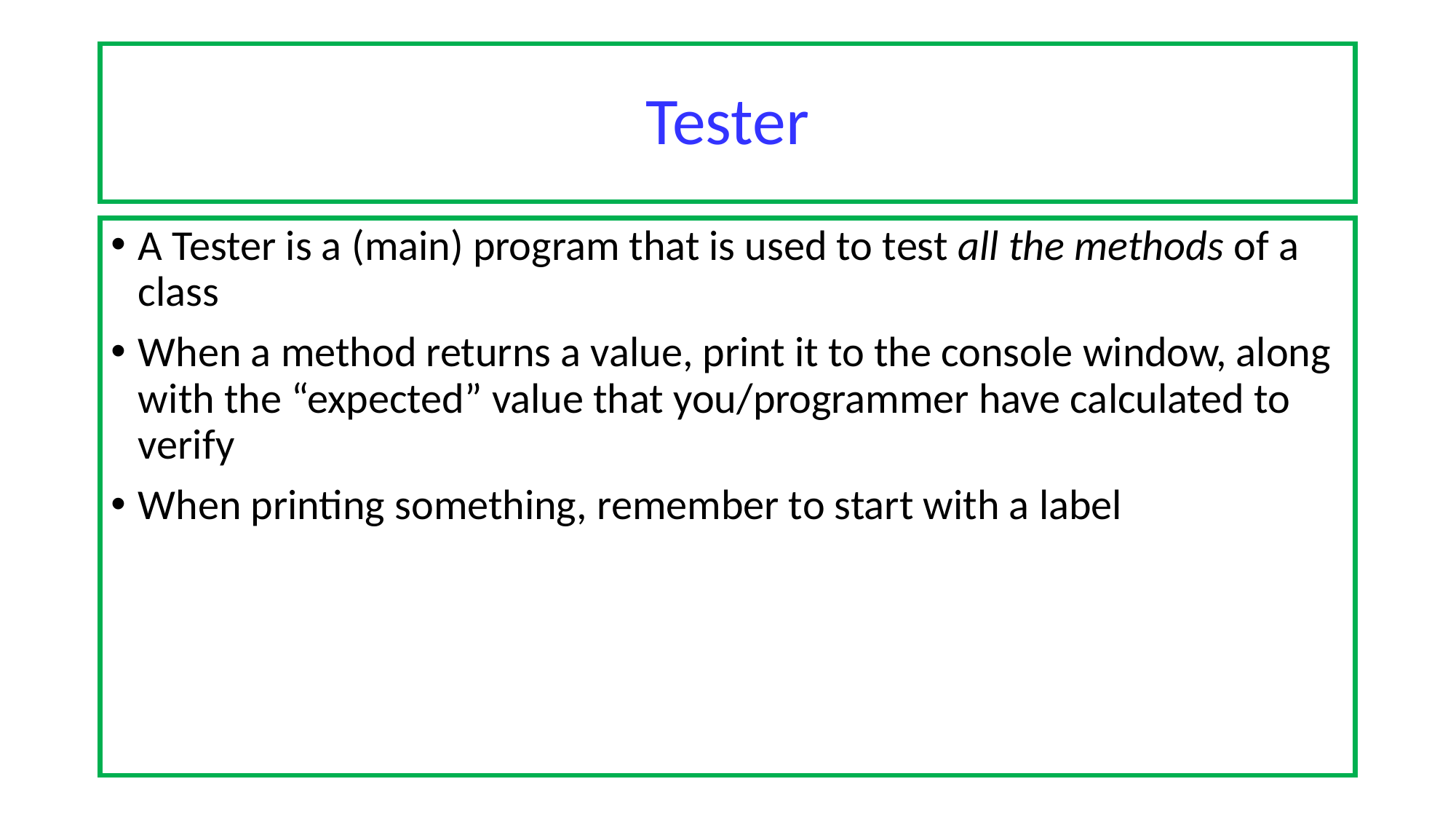

# Tester
A Tester is a (main) program that is used to test all the methods of a class
When a method returns a value, print it to the console window, along with the “expected” value that you/programmer have calculated to verify
When printing something, remember to start with a label